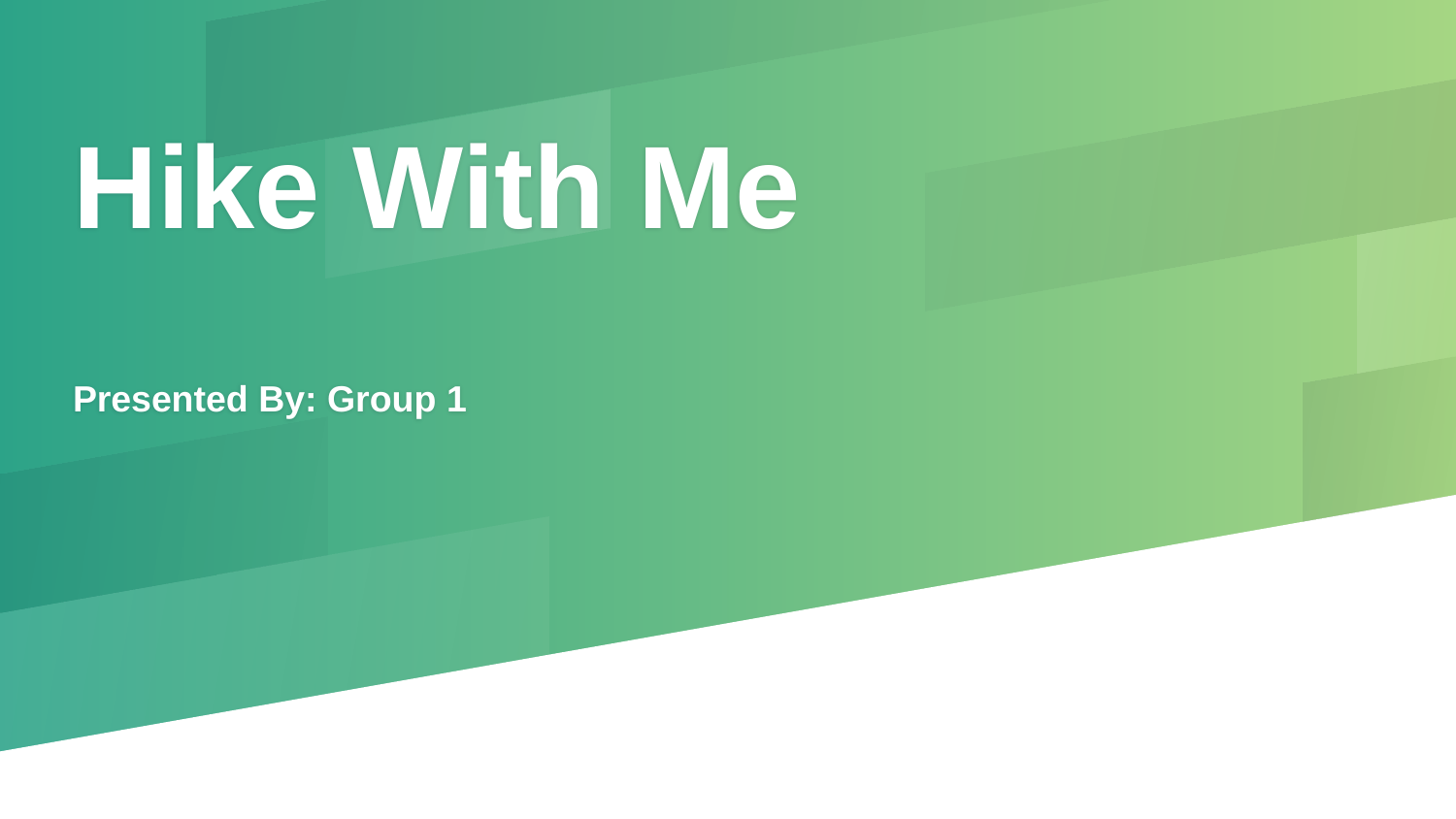

# Hike With Me Presented By: Group 1